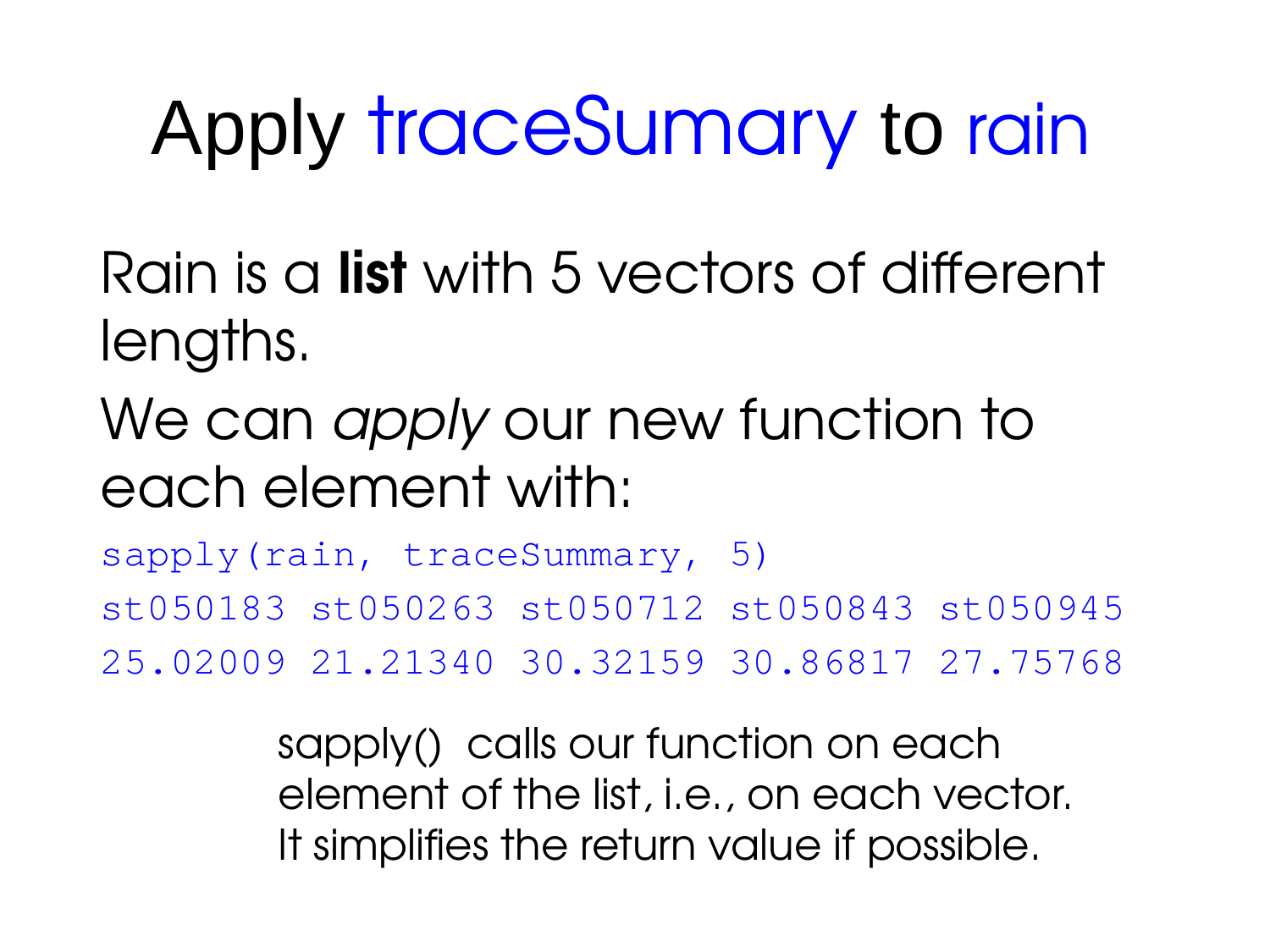

# Apply traceSumary to rain
Rain is a list with 5 vectors of different lengths.
We can apply our new function to each element with:
sapply(rain, traceSummary, 5)
st050183 st050263 st050712 st050843 st050945
25.02009 21.21340 30.32159 30.86817 27.75768

sapply()  calls our function on each element of the list, i.e., on each vector.
It simplifies the return value if possible.